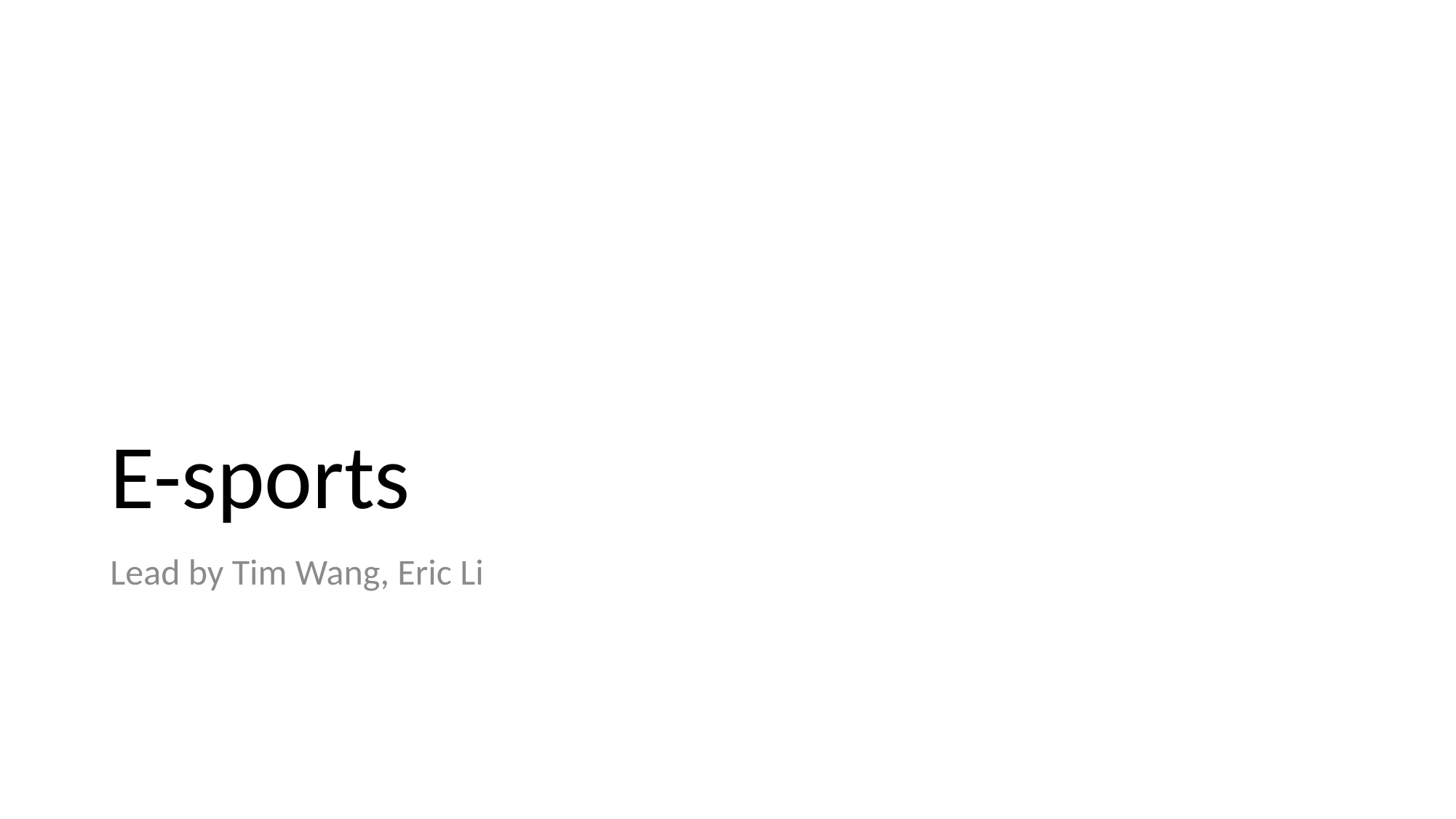

# E-sports
Lead by Tim Wang, Eric Li